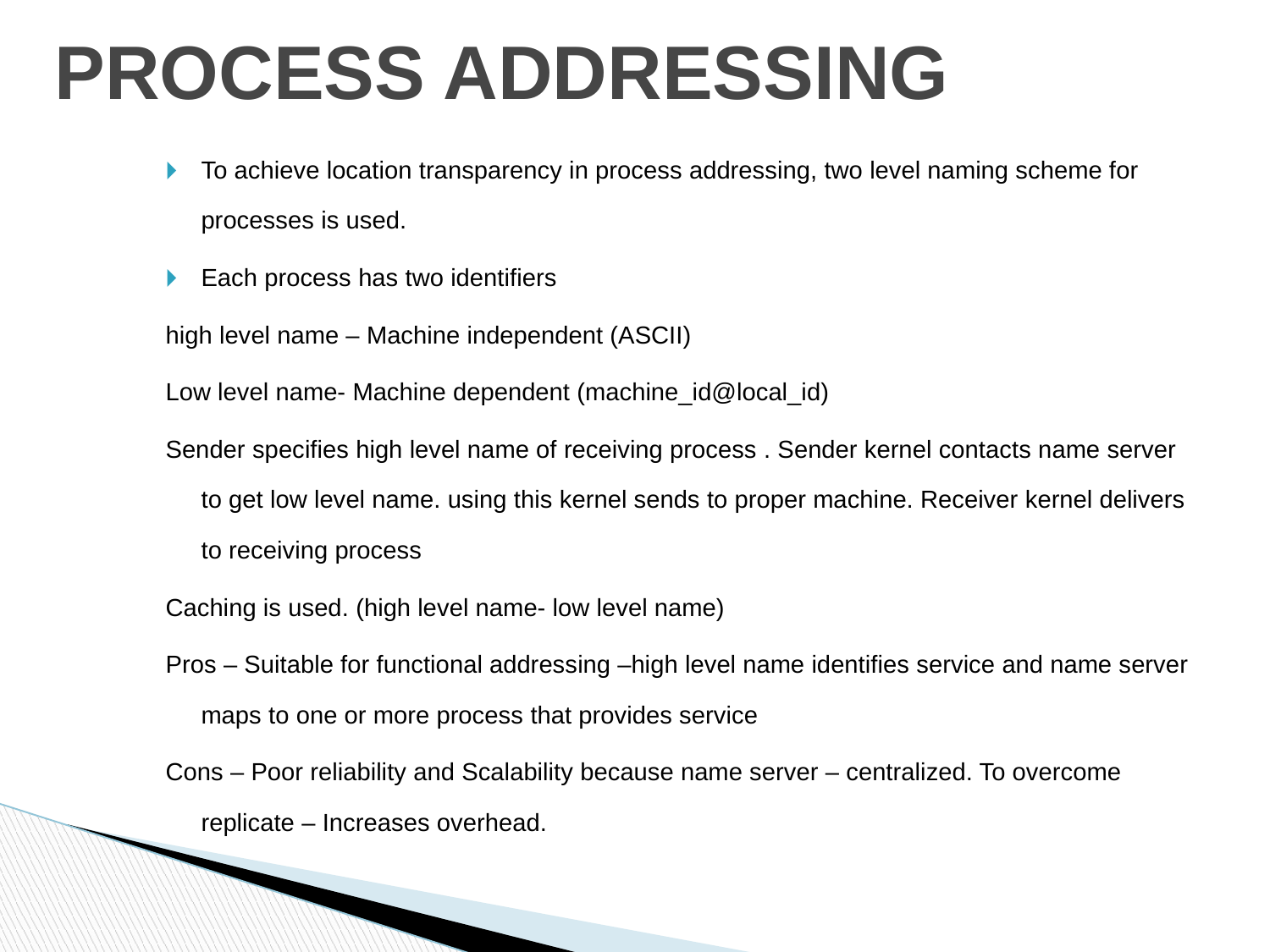

# PROCESS ADDRESSING
To achieve location transparency in process addressing, two level naming scheme for processes is used.
Each process has two identifiers
high level name – Machine independent (ASCII)
Low level name- Machine dependent (machine_id@local_id)
Sender specifies high level name of receiving process . Sender kernel contacts name server to get low level name. using this kernel sends to proper machine. Receiver kernel delivers to receiving process
Caching is used. (high level name- low level name)
Pros – Suitable for functional addressing –high level name identifies service and name server maps to one or more process that provides service
Cons – Poor reliability and Scalability because name server – centralized. To overcome replicate – Increases overhead.